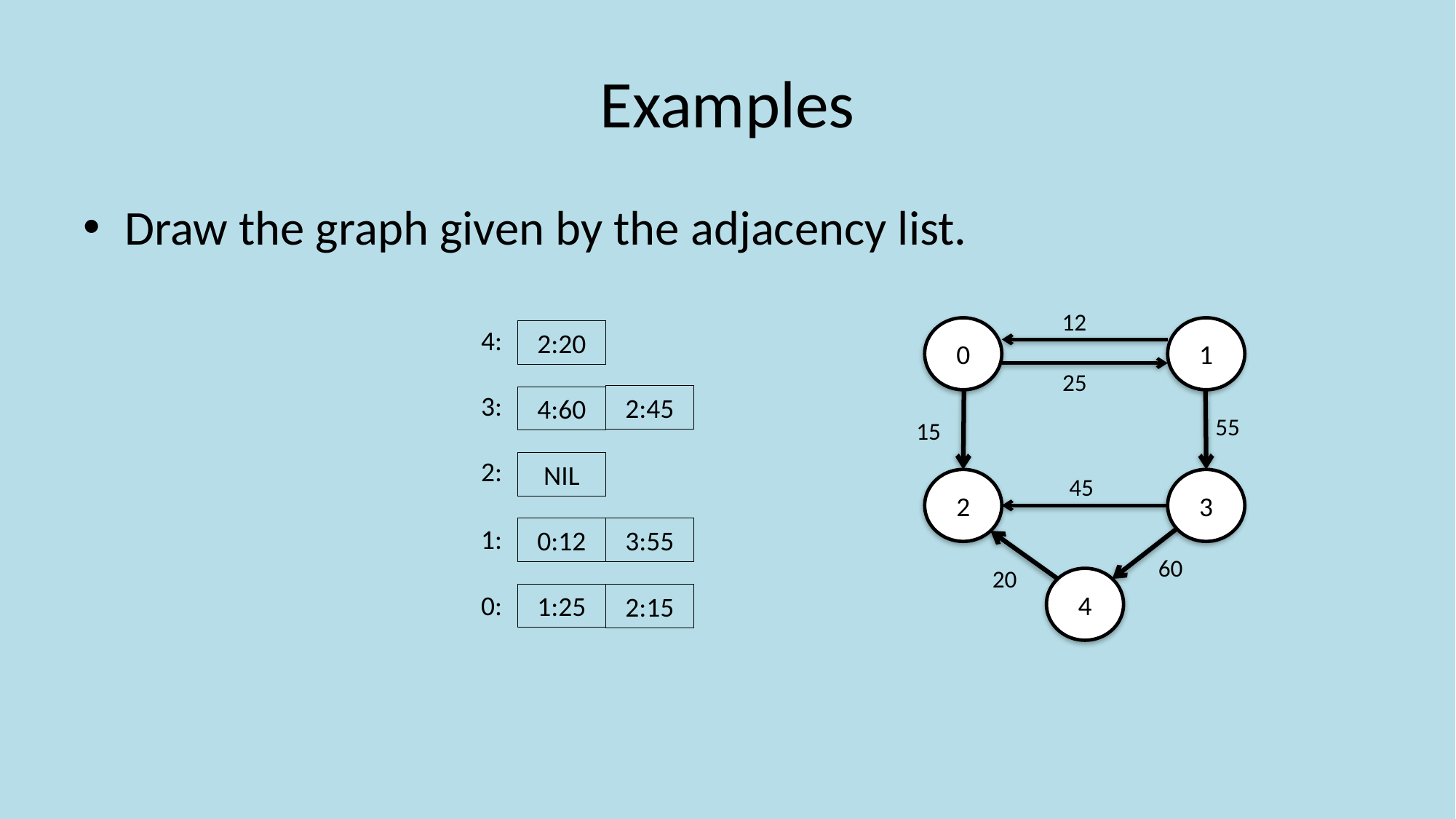

# Examples
Draw the graph given by the adjacency list.

12
0
1
25
55
15
45
2
3
60
20
4
4:
2:20
3:
2:45
4:60
2:
NIL
1:
0:12
3:55
0:
1:25
2:15